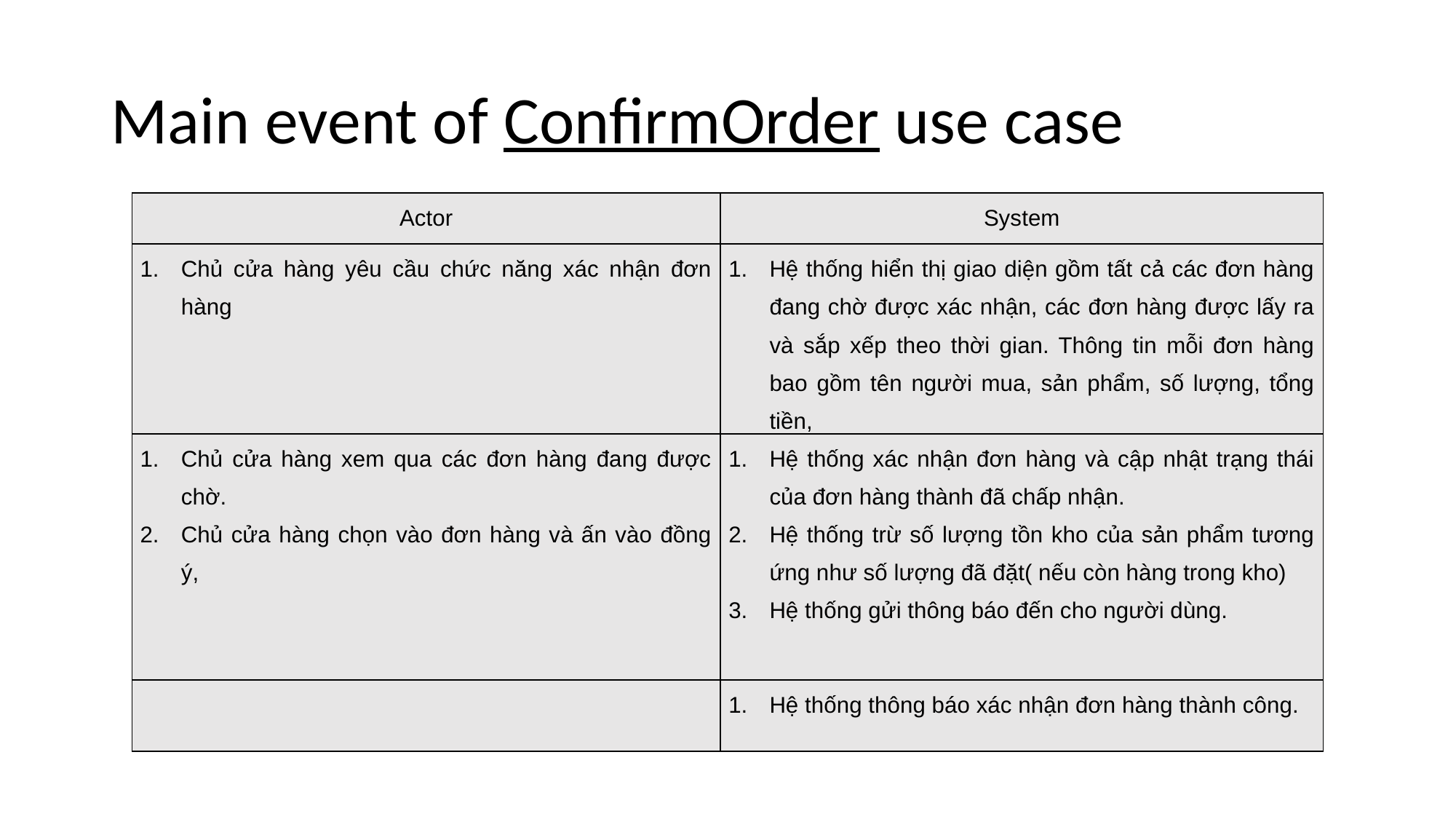

Main event of ConfirmOrder use case
| Actor | System |
| --- | --- |
| Chủ cửa hàng yêu cầu chức năng xác nhận đơn hàng | Hệ thống hiển thị giao diện gồm tất cả các đơn hàng đang chờ được xác nhận, các đơn hàng được lấy ra và sắp xếp theo thời gian. Thông tin mỗi đơn hàng bao gồm tên người mua, sản phẩm, số lượng, tổng tiền, |
| Chủ cửa hàng xem qua các đơn hàng đang được chờ. Chủ cửa hàng chọn vào đơn hàng và ấn vào đồng ý, | Hệ thống xác nhận đơn hàng và cập nhật trạng thái của đơn hàng thành đã chấp nhận. Hệ thống trừ số lượng tồn kho của sản phẩm tương ứng như số lượng đã đặt( nếu còn hàng trong kho) Hệ thống gửi thông báo đến cho người dùng. |
|  | Hệ thống thông báo xác nhận đơn hàng thành công. |